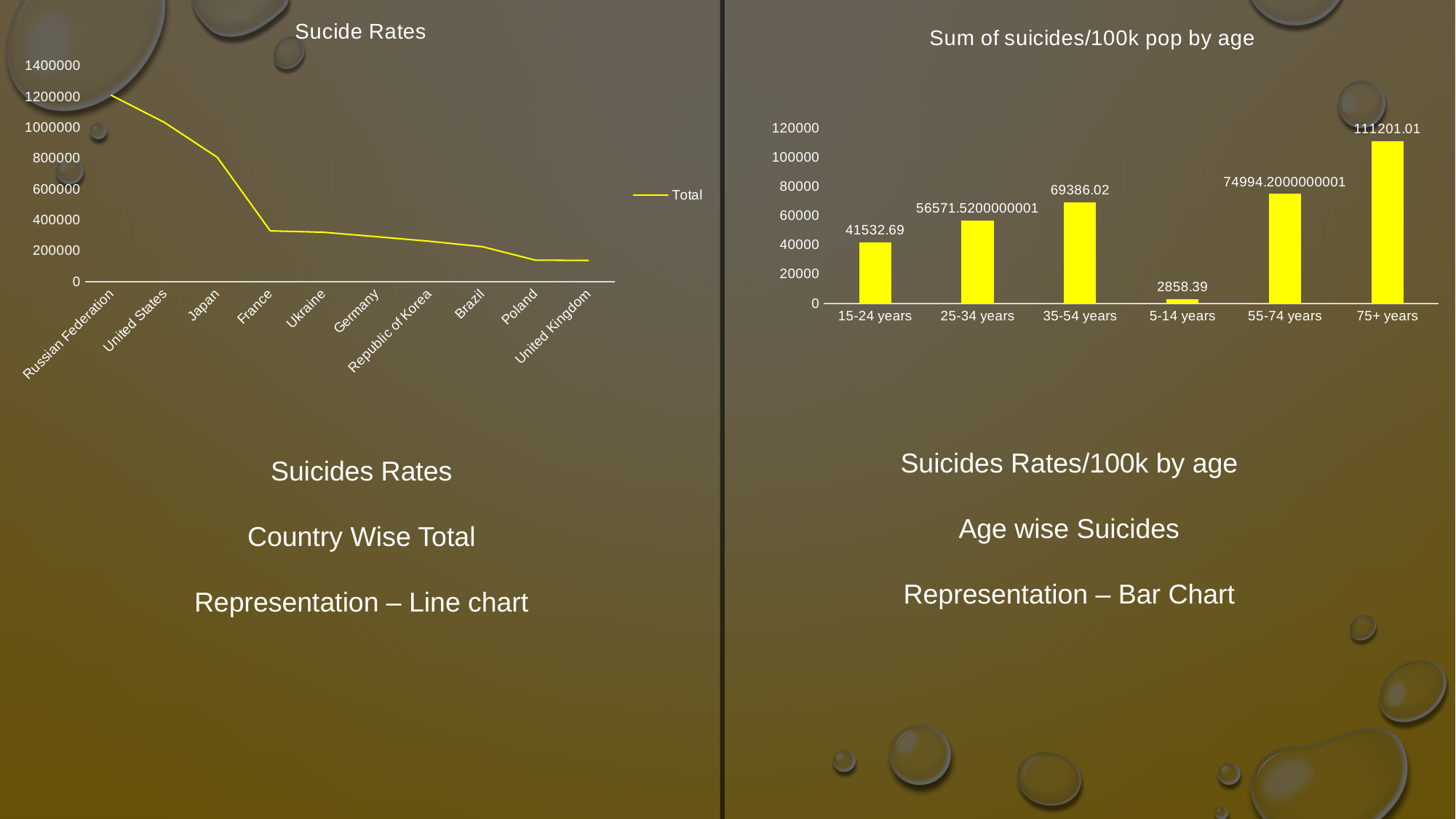

### Chart: Sucide Rates

| Category | Total |
|---|---|
| Russian Federation | 1209742.0 |
| United States | 1034013.0 |
| Japan | 806902.0 |
| France | 329127.0 |
| Ukraine | 319950.0 |
| Germany | 291262.0 |
| Republic of Korea | 261730.0 |
| Brazil | 226613.0 |
| Poland | 139098.0 |
| United Kingdom | 136805.0 |

### Chart: Sum of suicides/100k pop by age

| Category | Total |
|---|---|
| 15-24 years | 41532.69000000003 |
| 25-34 years | 56571.520000000055 |
| 35-54 years | 69386.01999999999 |
| 5-14 years | 2858.389999999998 |
| 55-74 years | 74994.20000000007 |
| 75+ years | 111201.01000000008 |
Suicides Rates/100k by age

Age wise Suicides

Representation – Bar Chart

Suicides Rates

Country Wise Total

Representation – Line chart